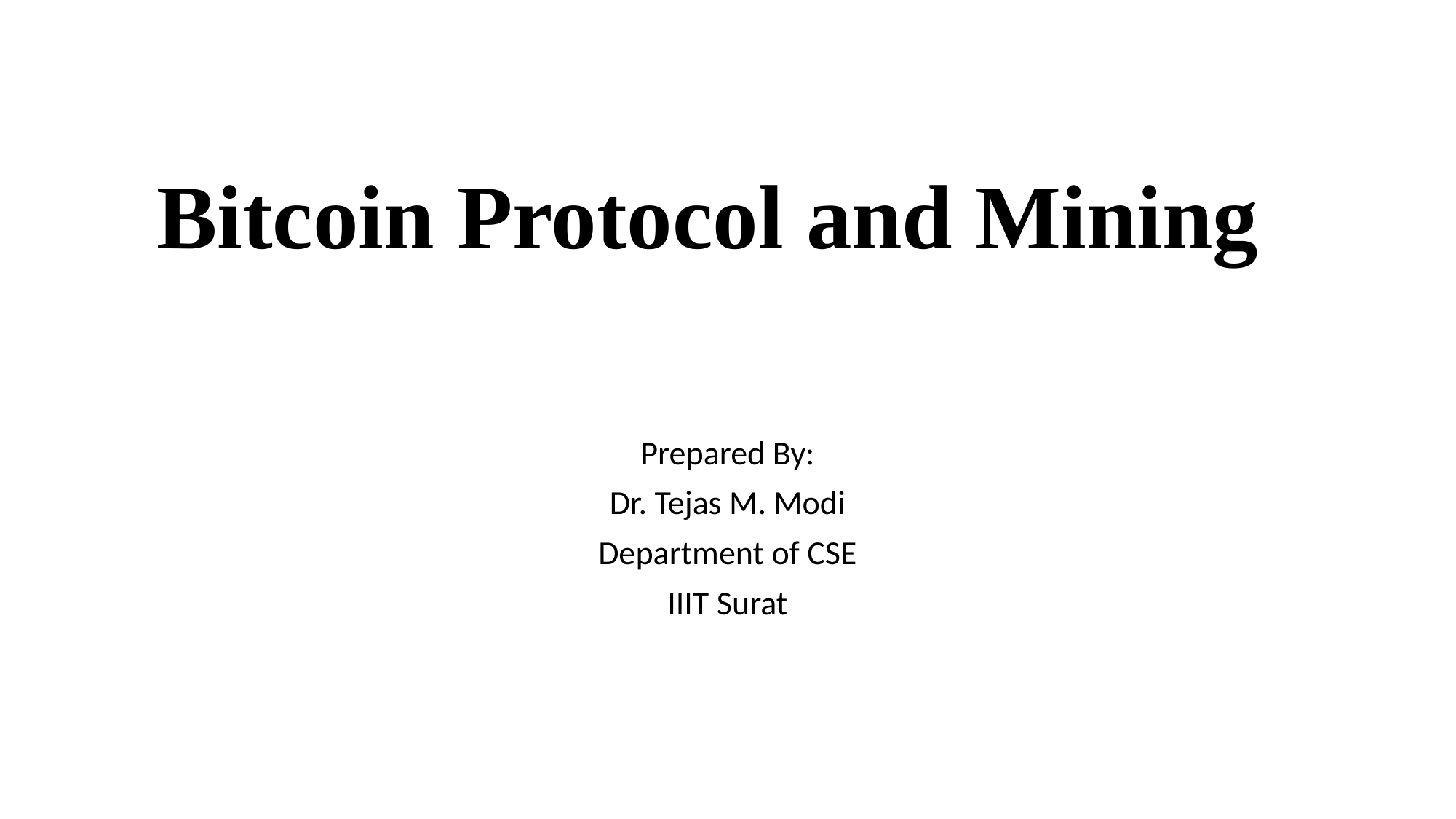

# Bitcoin Protocol and Mining
Prepared By:
Dr. Tejas M. Modi
Department of CSE
IIIT Surat